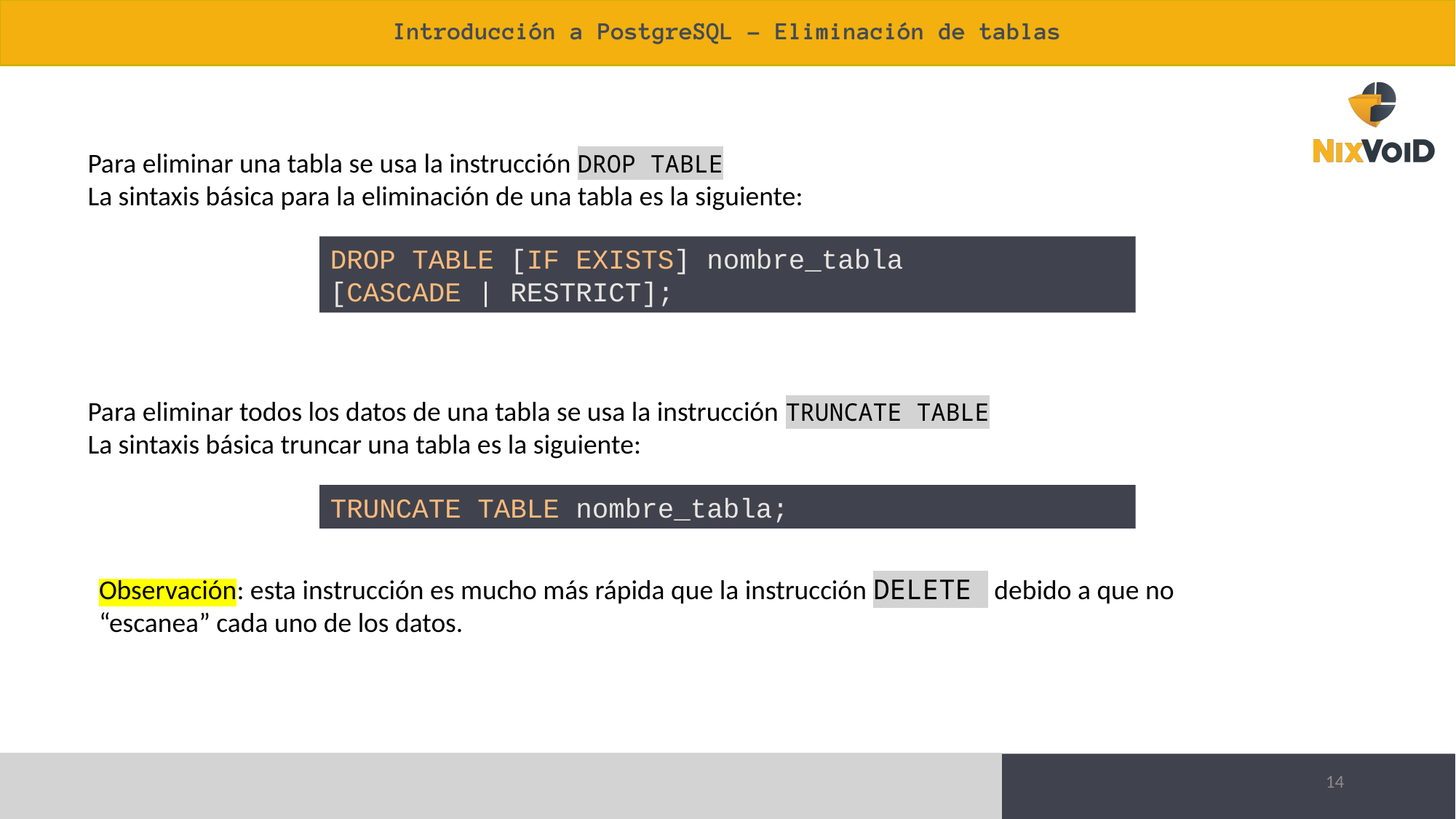

# Introducción a PostgreSQL – Eliminación de tablas
Para eliminar una tabla se usa la instrucción DROP TABLE
La sintaxis básica para la eliminación de una tabla es la siguiente:
DROP TABLE [IF EXISTS] nombre_tabla
[CASCADE | RESTRICT];
Para eliminar todos los datos de una tabla se usa la instrucción TRUNCATE TABLE
La sintaxis básica truncar una tabla es la siguiente:
TRUNCATE TABLE nombre_tabla;
Observación: esta instrucción es mucho más rápida que la instrucción DELETE  debido a que no “escanea” cada uno de los datos.
14